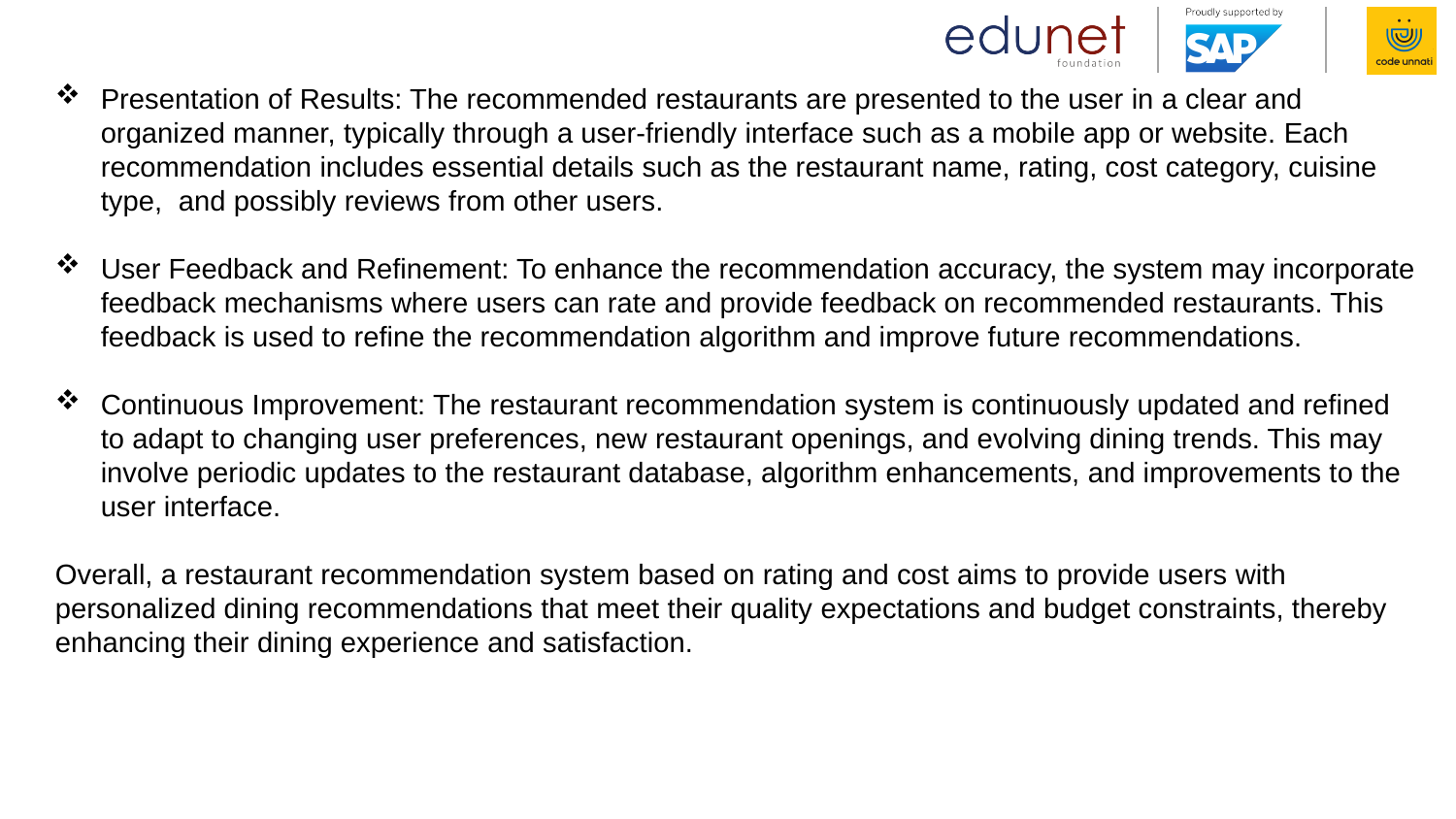

Presentation of Results: The recommended restaurants are presented to the user in a clear and organized manner, typically through a user-friendly interface such as a mobile app or website. Each recommendation includes essential details such as the restaurant name, rating, cost category, cuisine type,  and possibly reviews from other users.

User Feedback and Refinement: To enhance the recommendation accuracy, the system may incorporate feedback mechanisms where users can rate and provide feedback on recommended restaurants. This feedback is used to refine the recommendation algorithm and improve future recommendations.

Continuous Improvement: The restaurant recommendation system is continuously updated and refined to adapt to changing user preferences, new restaurant openings, and evolving dining trends. This may involve periodic updates to the restaurant database, algorithm enhancements, and improvements to the user interface.

Overall, a restaurant recommendation system based on rating and cost aims to provide users with personalized dining recommendations that meet their quality expectations and budget constraints, thereby enhancing their dining experience and satisfaction.